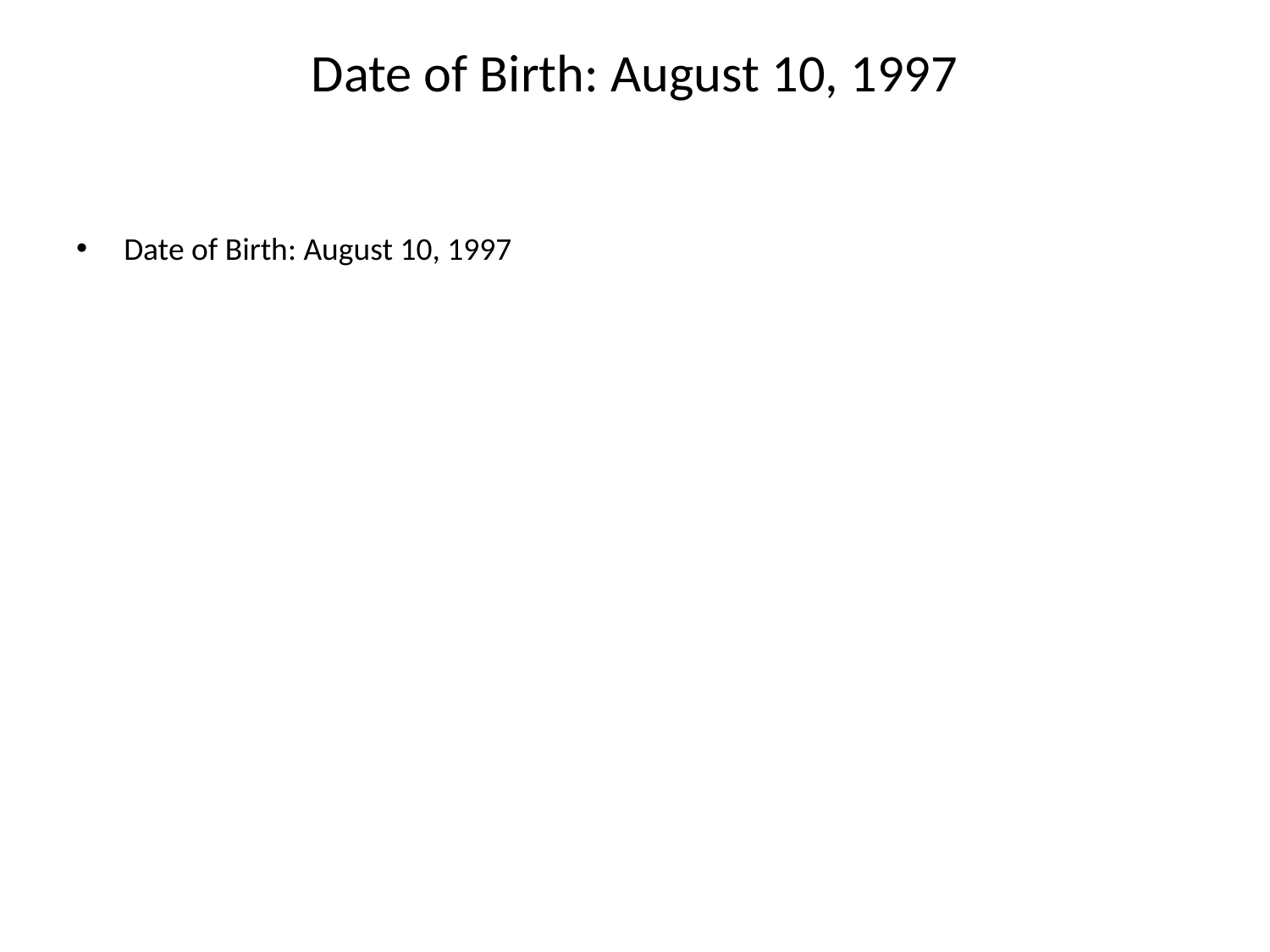

# Date of Birth: August 10, 1997

Date of Birth: August 10, 1997